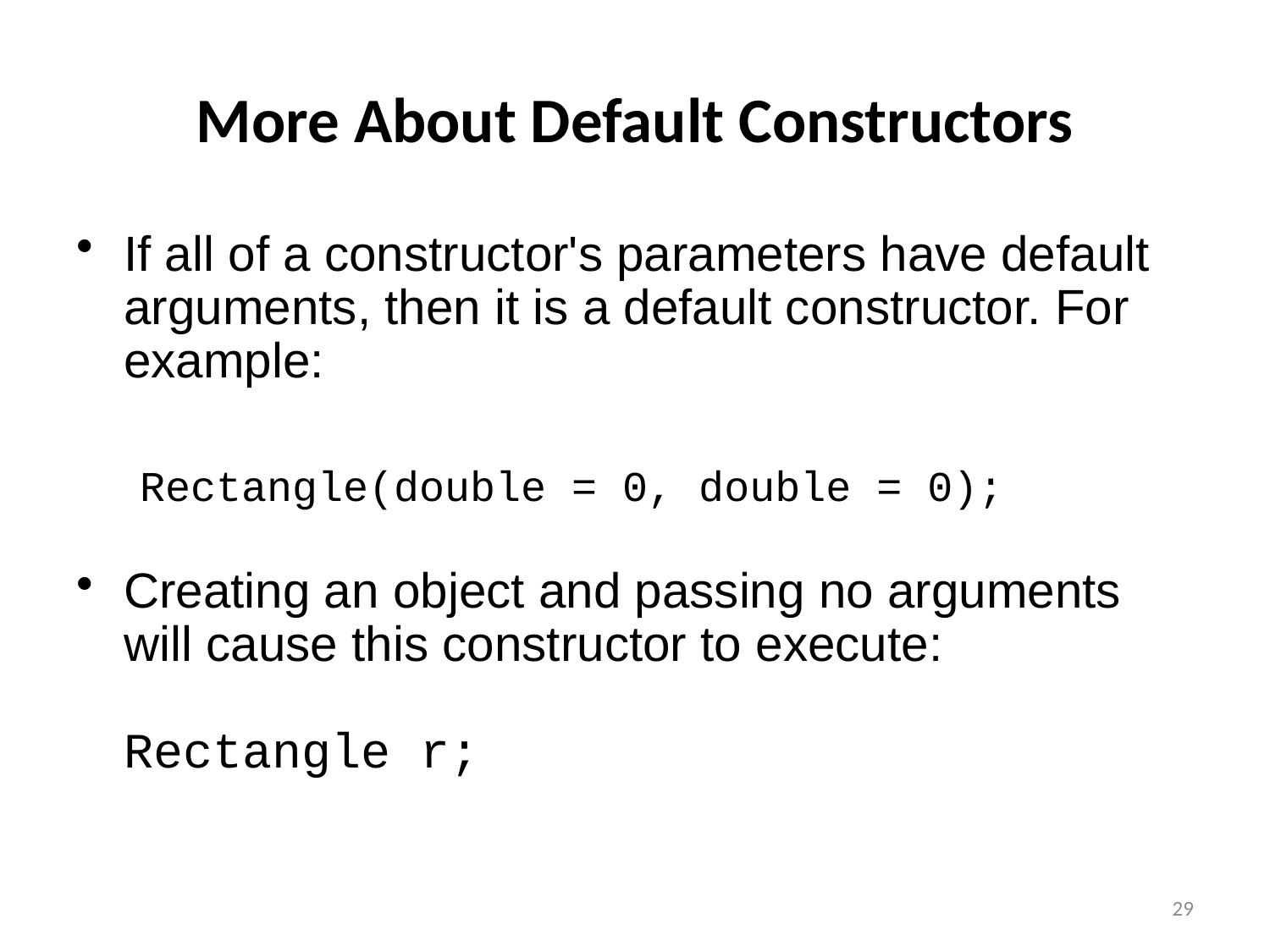

# More About Default Constructors
If all of a constructor's parameters have default arguments, then it is a default constructor. For example:
Rectangle(double = 0, double = 0);
Creating an object and passing no arguments will cause this constructor to execute:
Rectangle r;

29